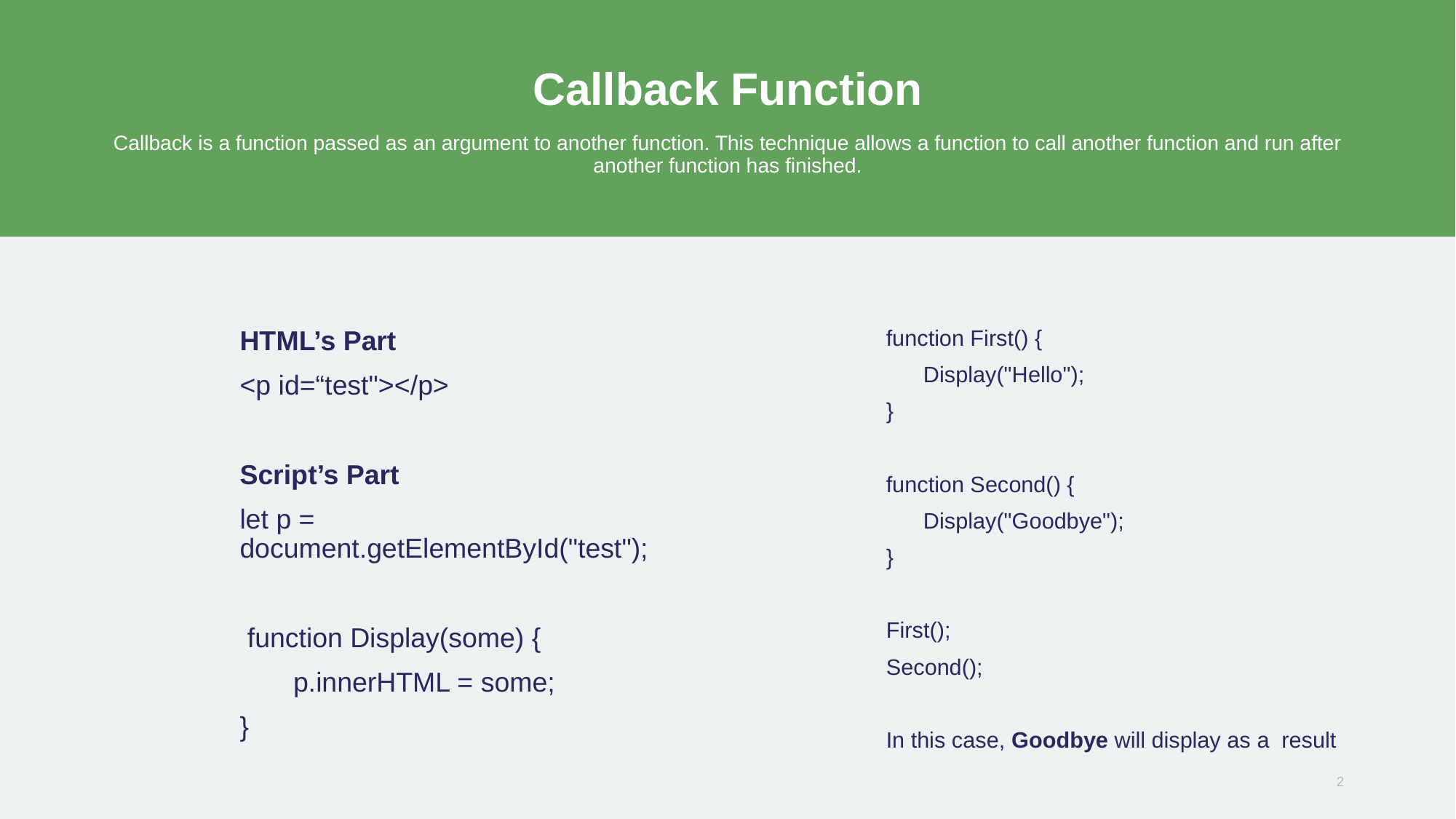

# Callback Function a Callback is a function passed as an argument to another function. This technique allows a function to call another function and run after another function has finished.
HTML’s Part
<p id=“test"></p>

Script’s Part
let p = document.getElementById("test");

 function Display(some) {
       p.innerHTML = some;
}
function First() {
      Display("Hello");
}

function Second() {
      Display("Goodbye");
}

First();
Second();

In this case, Goodbye will display as a  result
2